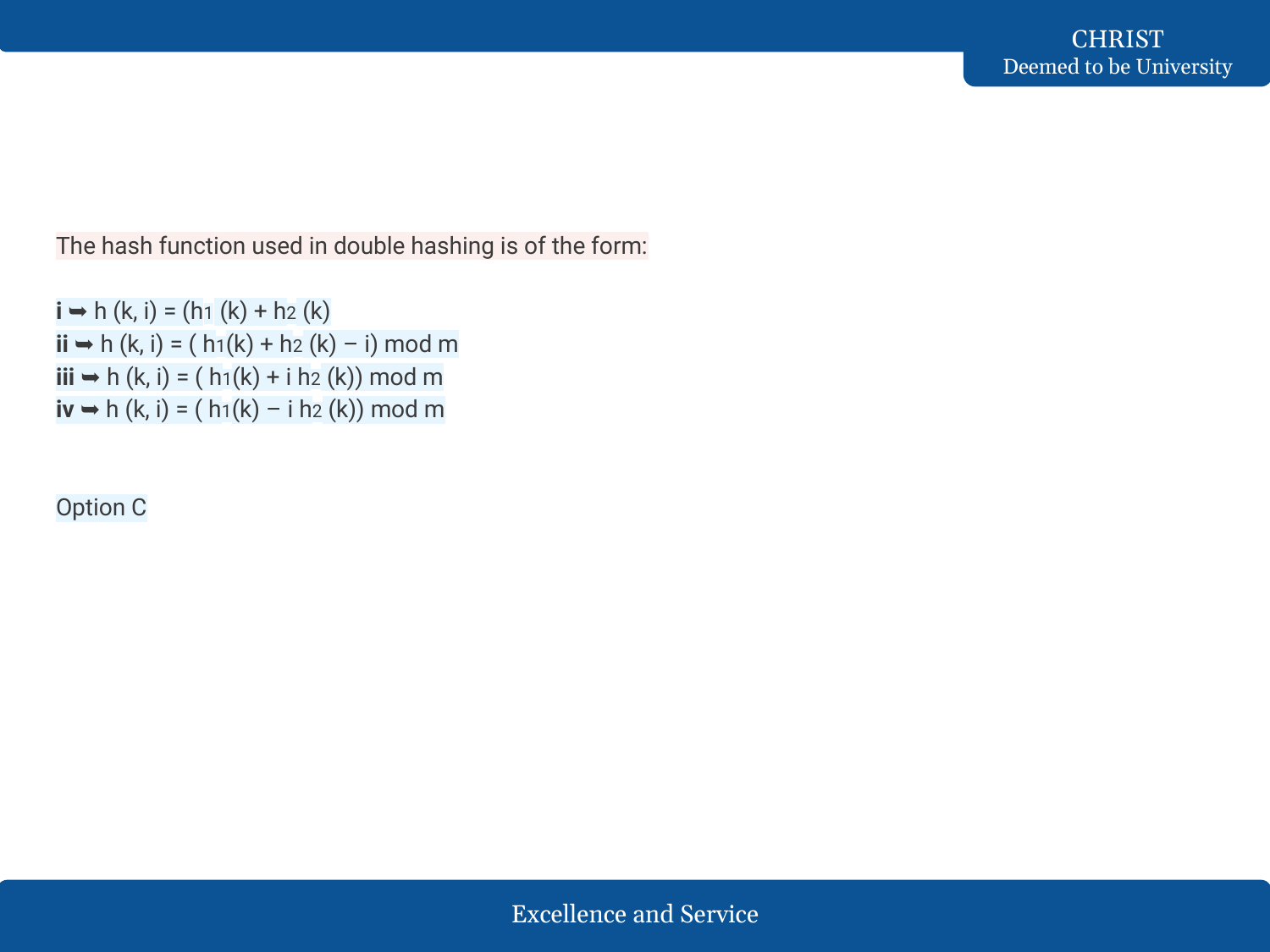

#
The hash function used in double hashing is of the form:

i ➥ h (k, i) = (h1 (k) + h2 (k)
ii ➥ h (k, i) = ( h1(k) + h2 (k) – i) mod m
iii ➥ h (k, i) = ( h1(k) + i h2 (k)) mod m
iv ➥ h (k, i) = ( h1(k) – i h2 (k)) mod m

Option C